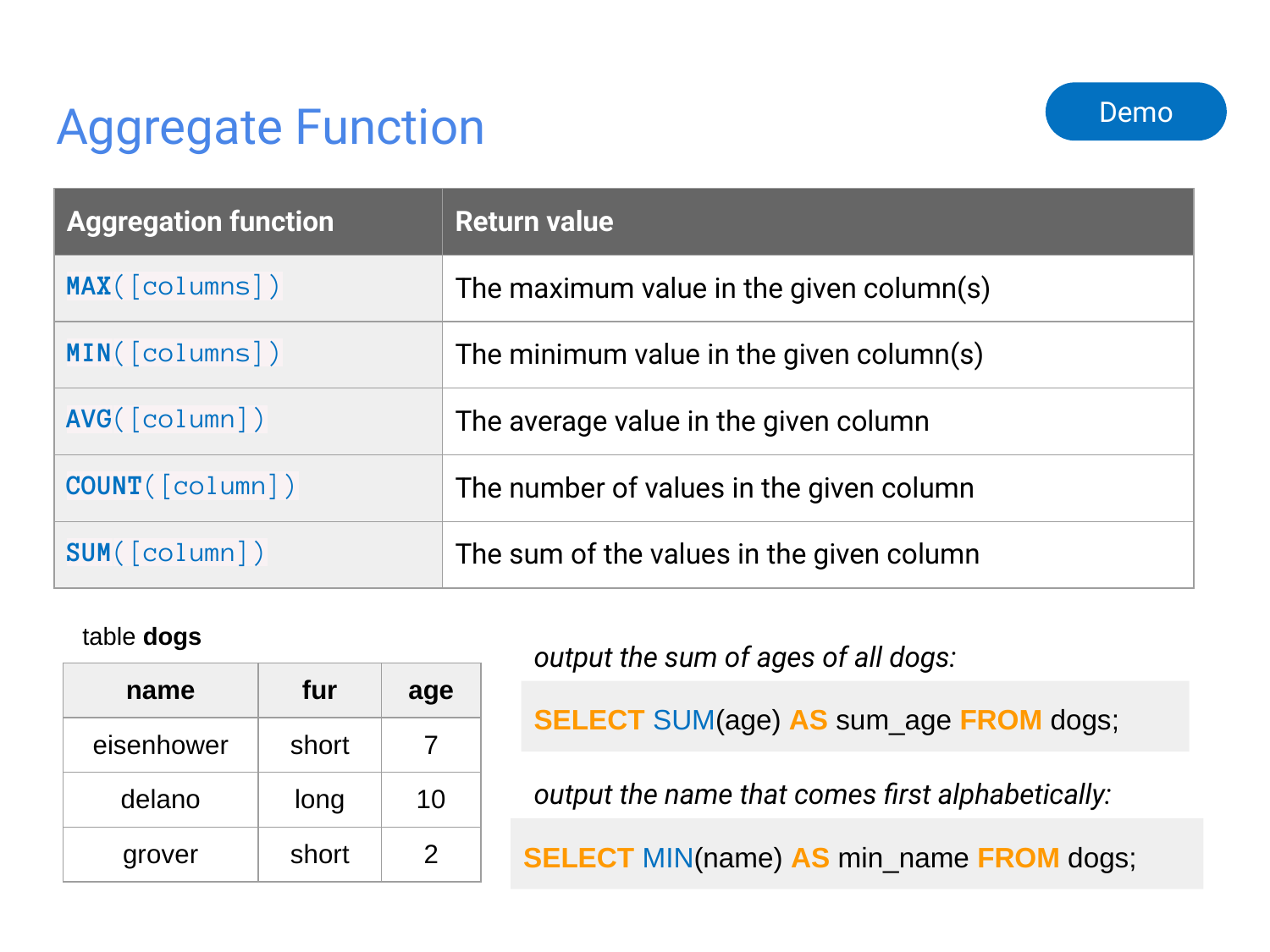

# Aggregate Function
Demo
| Aggregation function | Return value |
| --- | --- |
| MAX([columns]) | The maximum value in the given column(s) |
| MIN([columns]) | The minimum value in the given column(s) |
| AVG([column]) | The average value in the given column |
| COUNT([column]) | The number of values in the given column |
| SUM([column]) | The sum of the values in the given column |
table dogs
output the sum of ages of all dogs:
SELECT SUM(age) AS sum_age FROM dogs;
| name | fur | age |
| --- | --- | --- |
| eisenhower | short | 7 |
| delano | long | 10 |
| grover | short | 2 |
output the name that comes first alphabetically:
SELECT MIN(name) AS min_name FROM dogs;